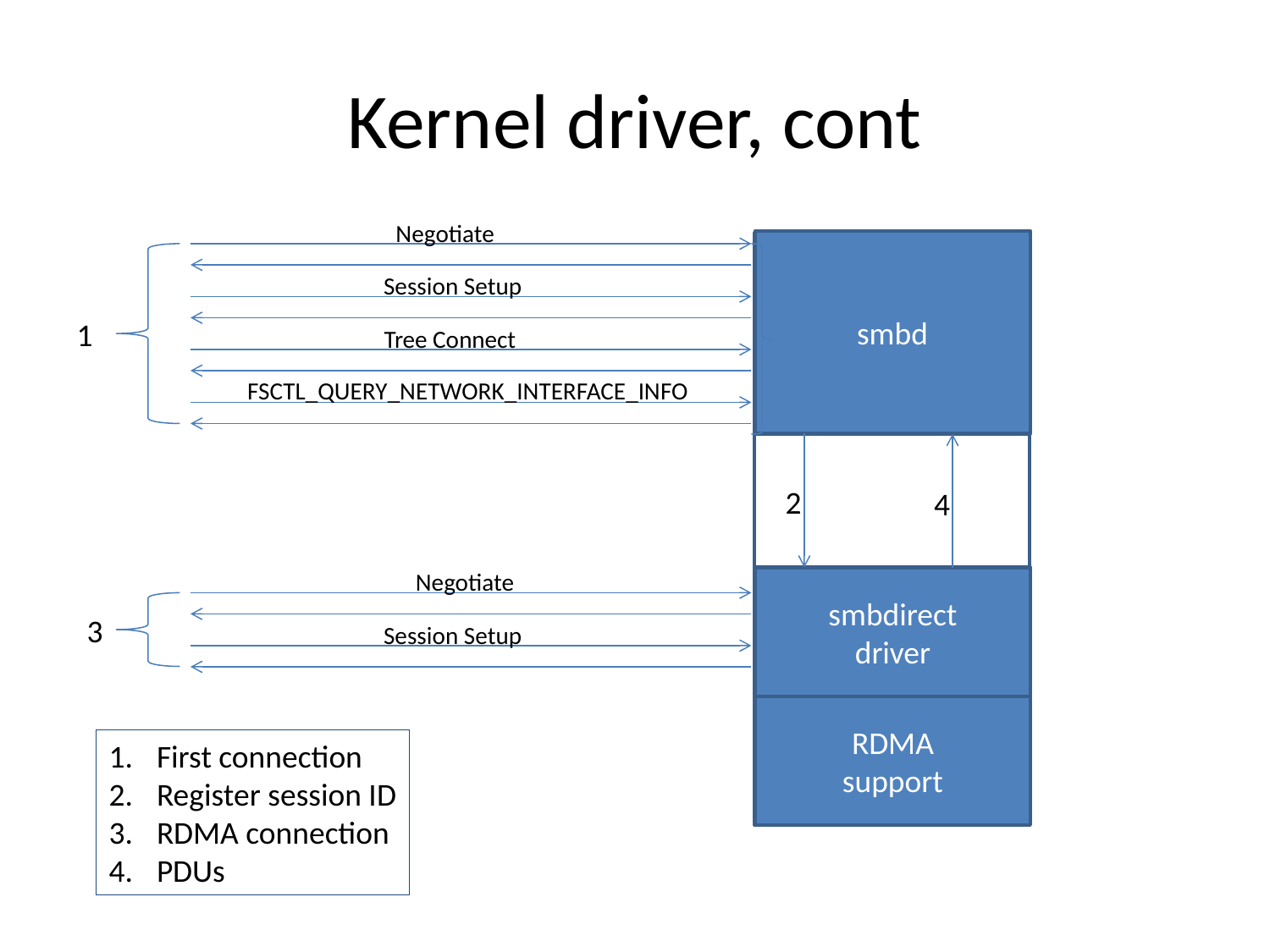

# Kernel driver, cont
Negotiate
smbd

Session Setup
1
Tree Connect
FSCTL_QUERY_NETWORK_INTERFACE_INFO
2
4
Negotiate
smbdirect
driver

3
Session Setup
RDMA
support
First connection
Register session ID
RDMA connection
PDUs